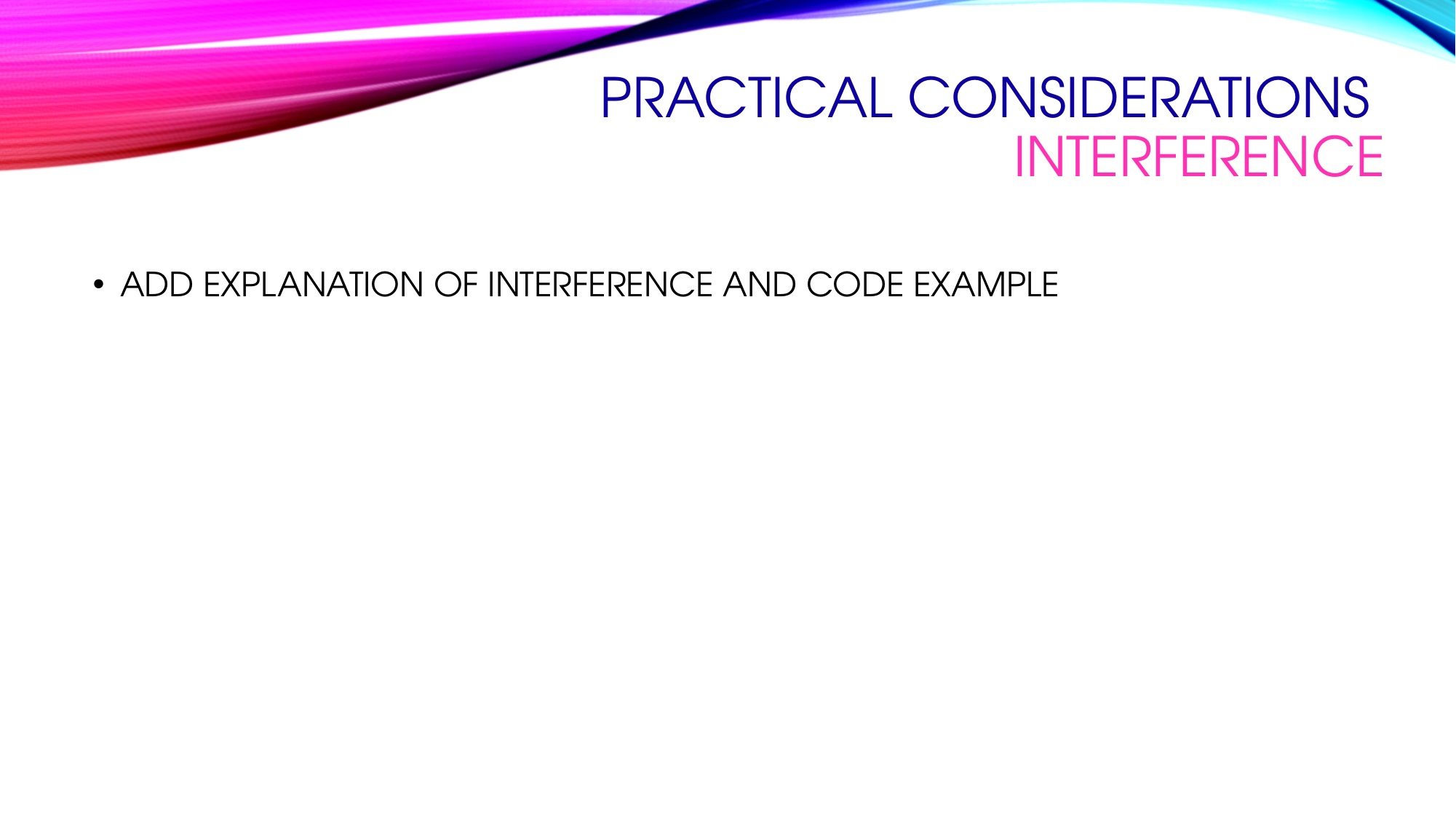

# Practical Considerations  interference
ADD EXPLANATION OF INTERFERENCE AND CODE EXAMPLE